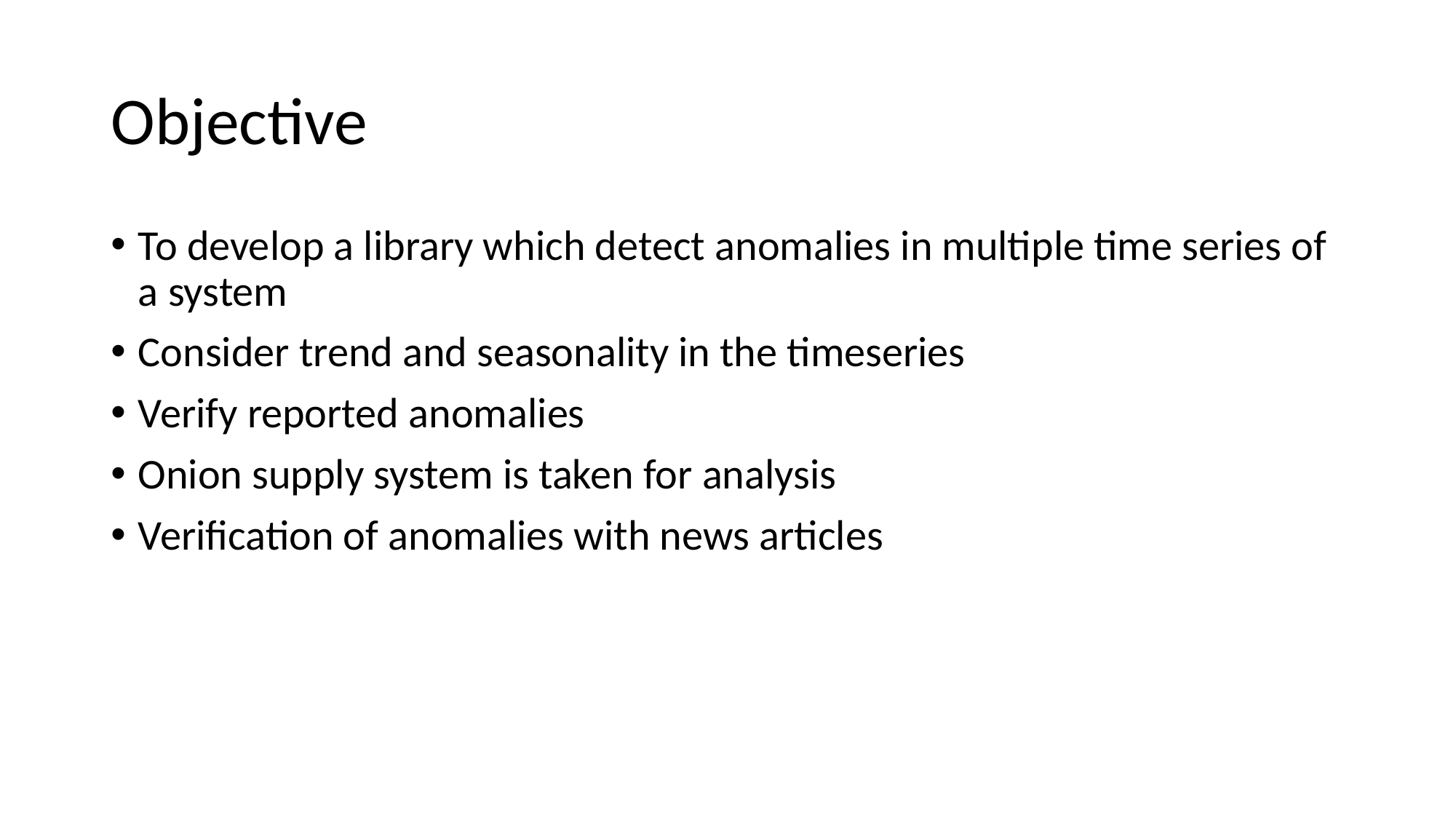

# Objective
To develop a library which detect anomalies in multiple time series of a system
Consider trend and seasonality in the timeseries
Verify reported anomalies
Onion supply system is taken for analysis
Verification of anomalies with news articles